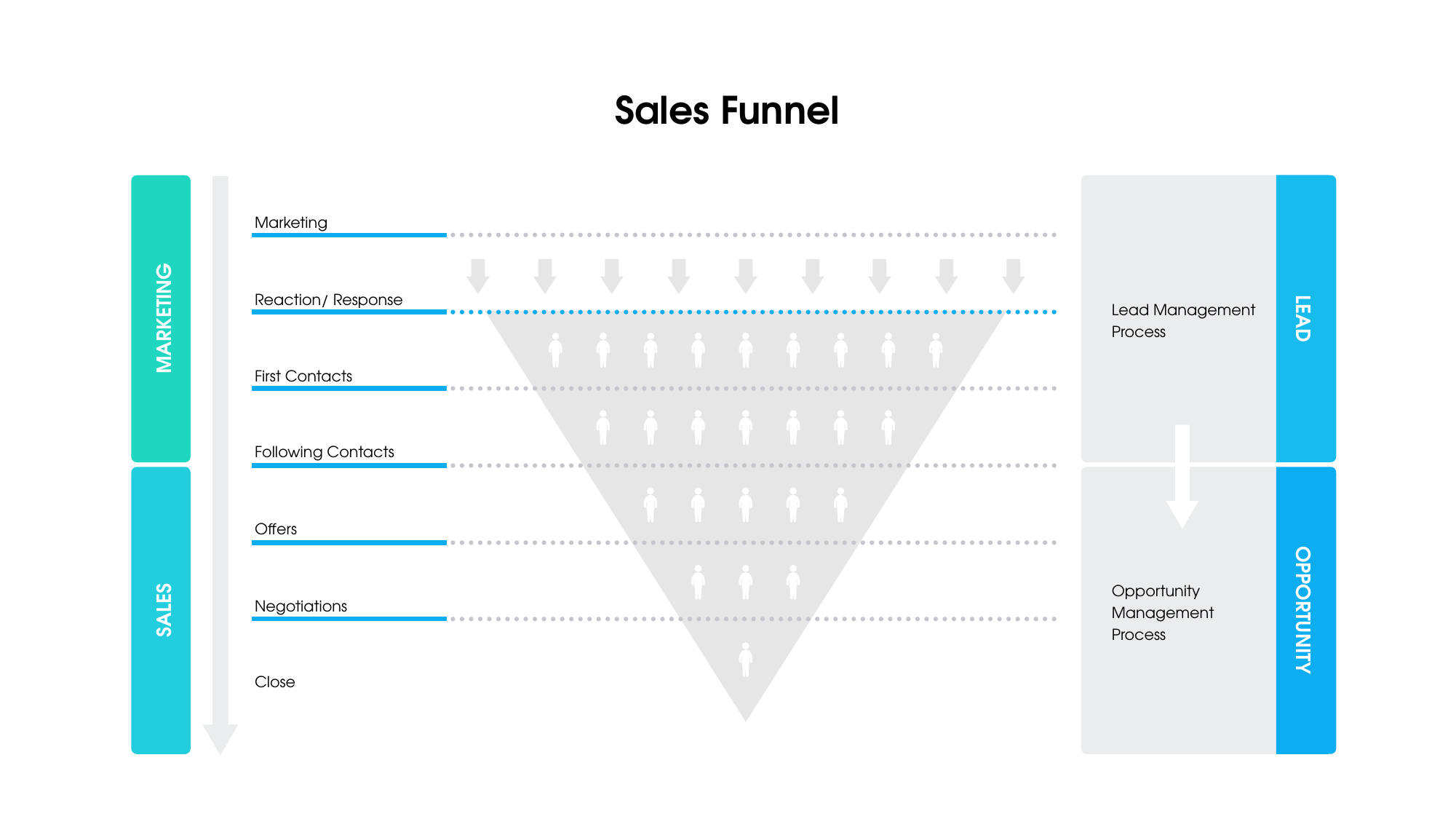

Sales Funnel

Marketing

Reaction/ Response

Lead Management Process
MARKETING
LEAD

First Contacts
Following Contacts

Offers
Opportunity Management Process

Negotiations
OPPORTUNITY
SALES
Close